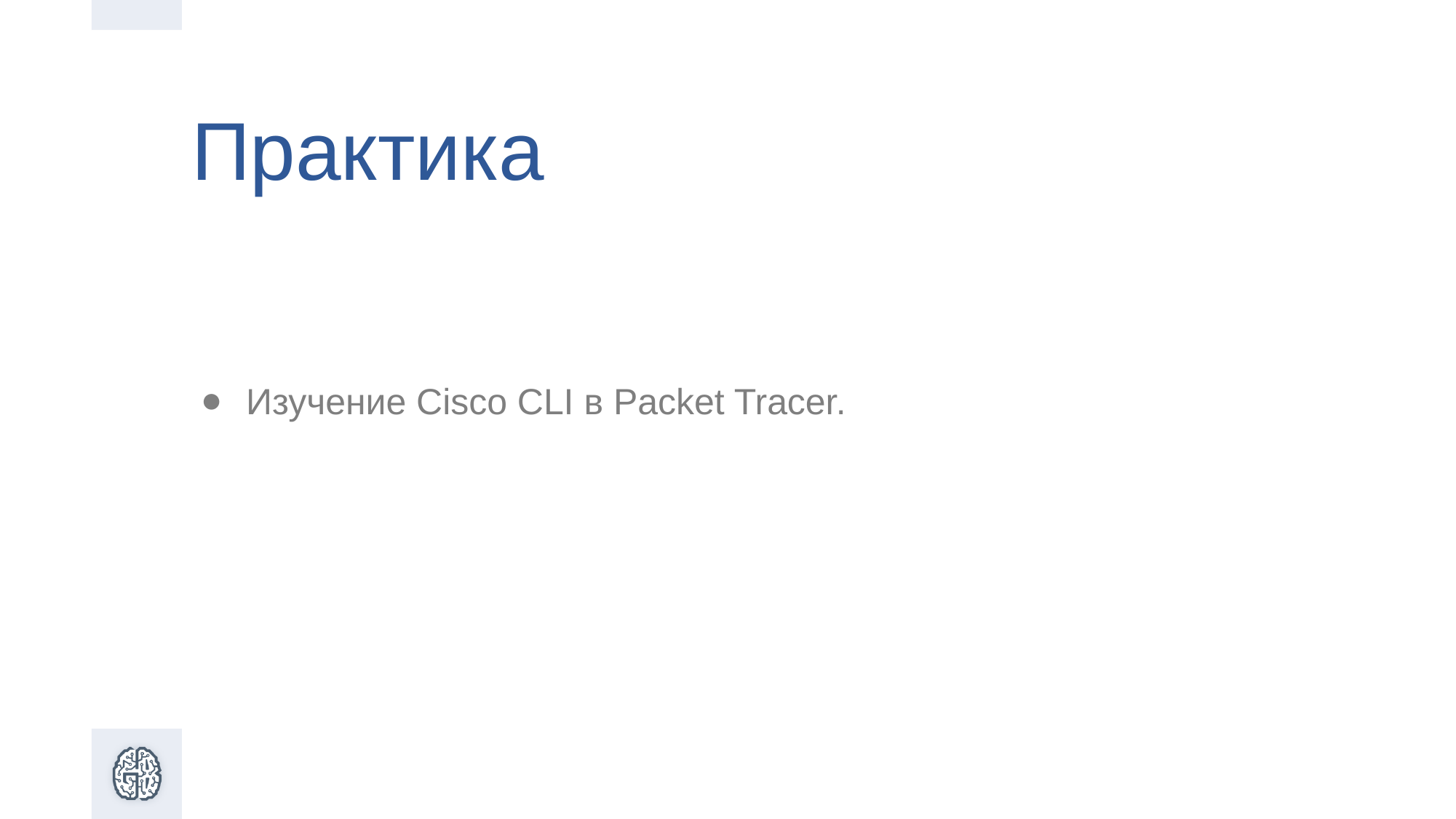

# Практика
Изучение Cisco CLI в Packet Tracer.